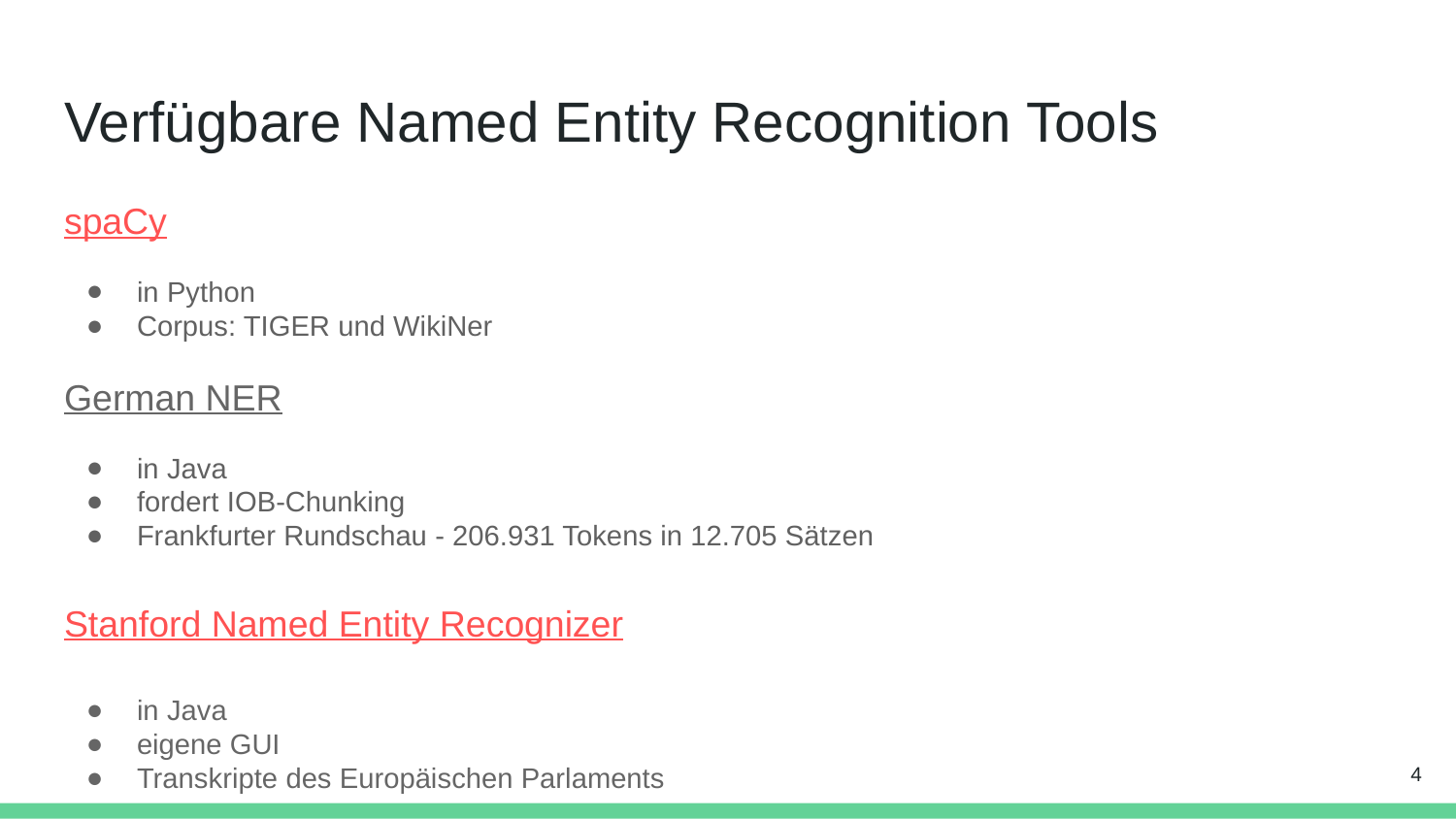

# Verfügbare Named Entity Recognition Tools
spaCy
in Python
Corpus: TIGER und WikiNer
German NER
in Java
fordert IOB-Chunking
Frankfurter Rundschau - 206.931 Tokens in 12.705 Sätzen
Stanford Named Entity Recognizer
in Java
eigene GUI
Transkripte des Europäischen Parlaments

4